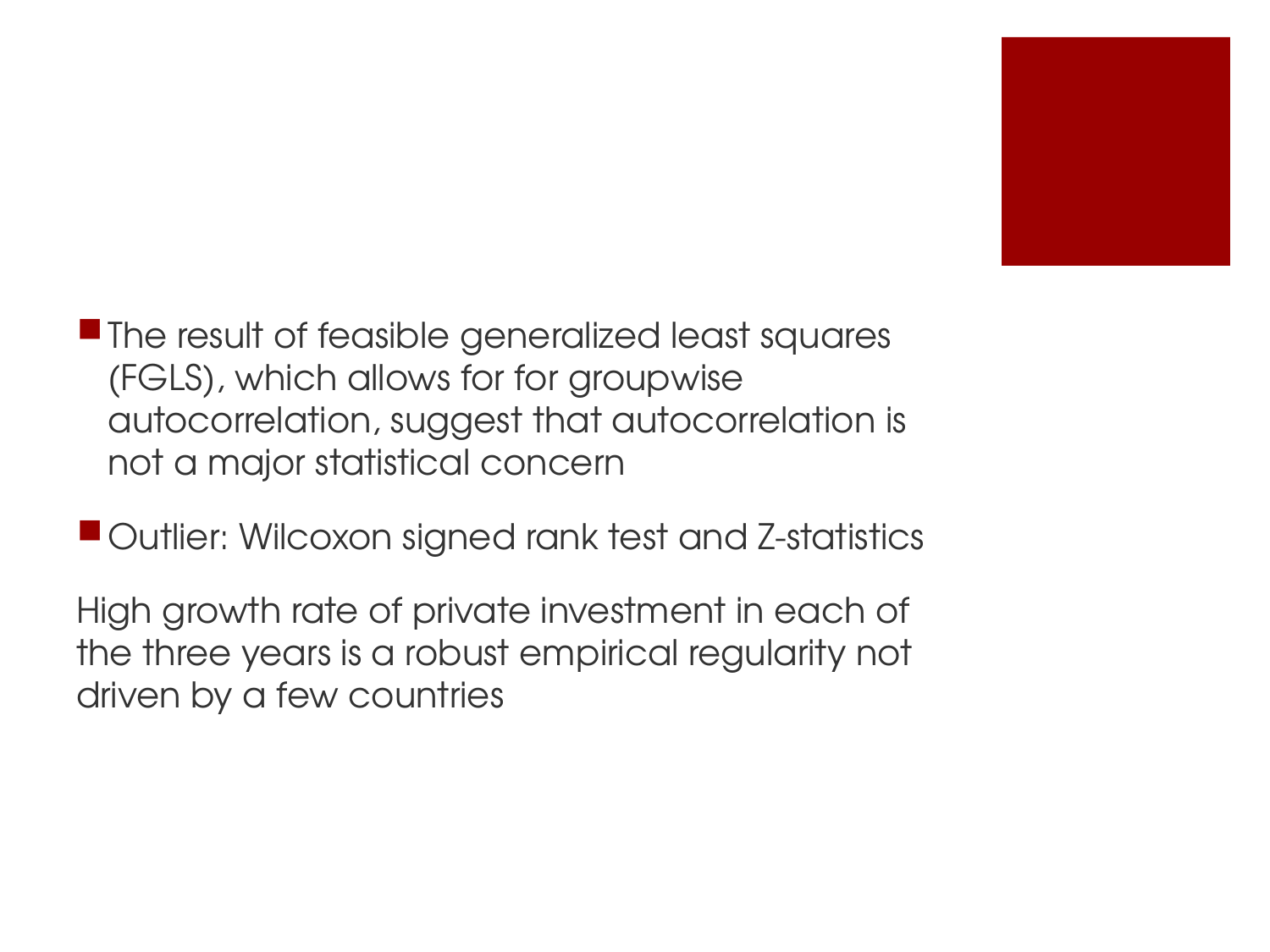

#
The result of feasible generalized least squares (FGLS), which allows for for groupwise autocorrelation, suggest that autocorrelation is not a major statistical concern
Outlier: Wilcoxon signed rank test and Z-statistics
High growth rate of private investment in each of the three years is a robust empirical regularity not driven by a few countries